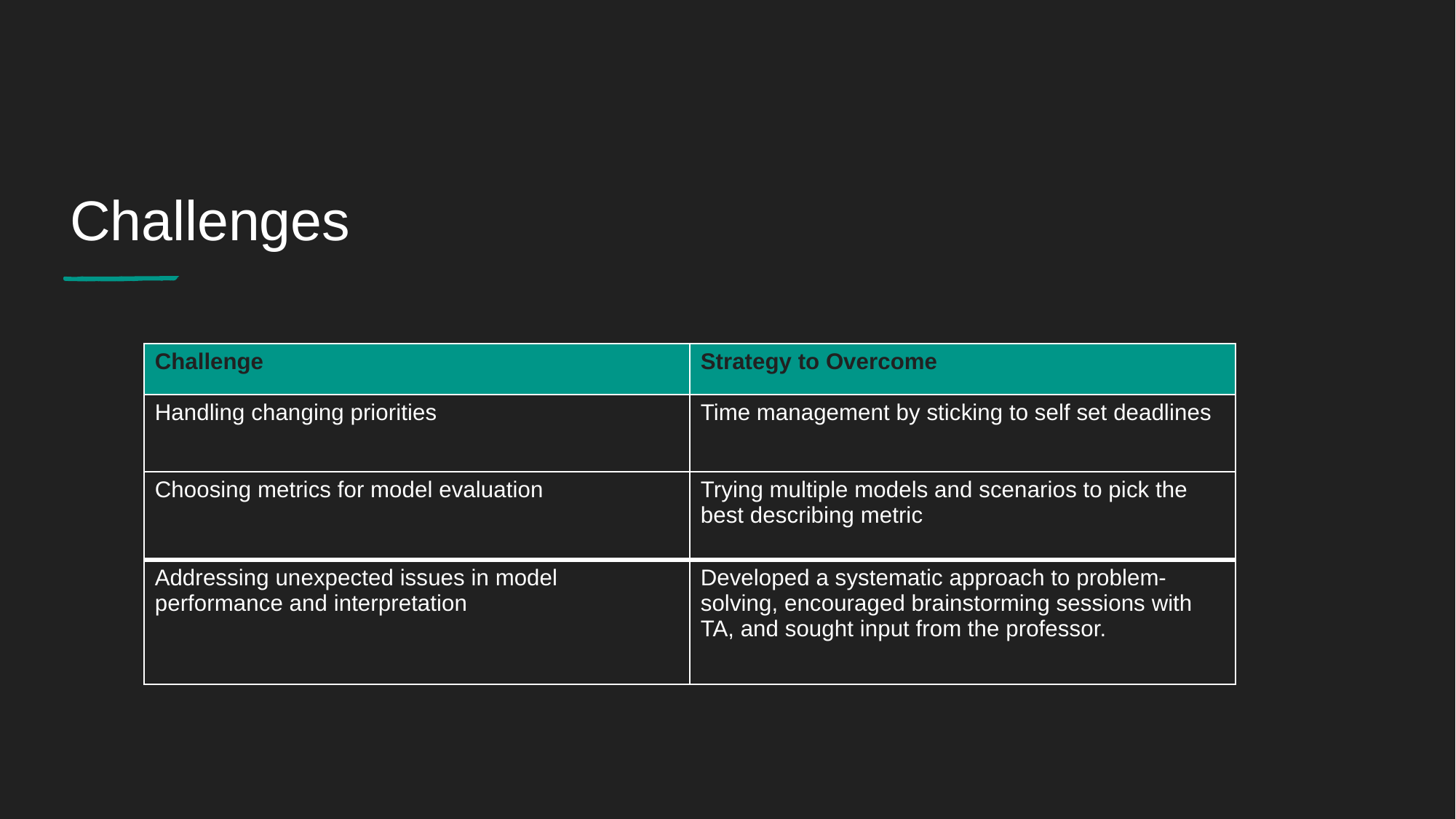

# Challenges
| Challenge | Strategy to Overcome |
| --- | --- |
| Handling changing priorities | Time management by sticking to self set deadlines |
| Choosing metrics for model evaluation | Trying multiple models and scenarios to pick the best describing metric |
| Addressing unexpected issues in model performance and interpretation | Developed a systematic approach to problem-solving, encouraged brainstorming sessions with TA, and sought input from the professor. |